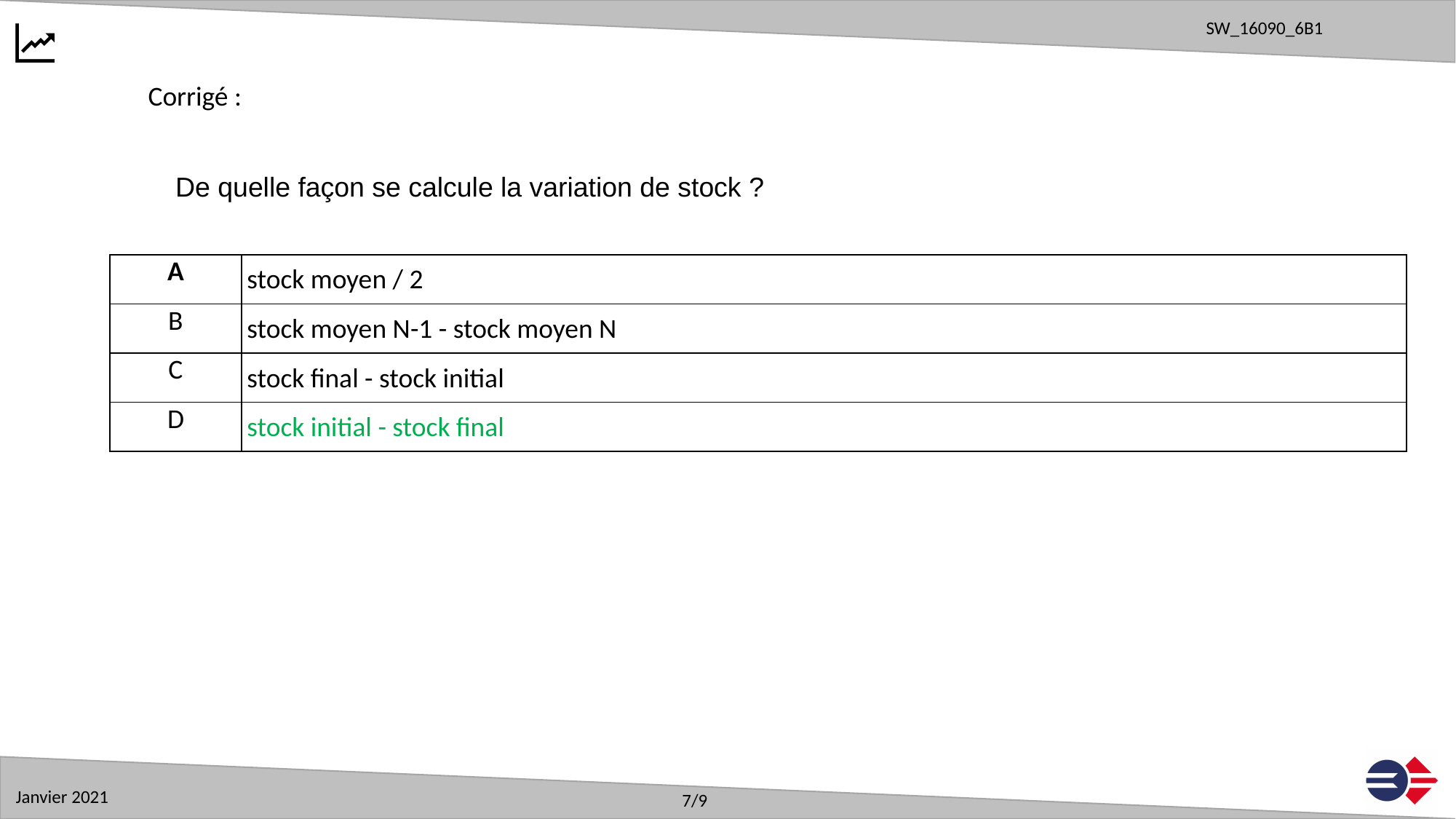

Corrigé :
De quelle façon se calcule la variation de stock ?
| A | stock moyen / 2 |
| --- | --- |
| B | stock moyen N-1 - stock moyen N |
| C | stock final - stock initial |
| D | stock initial - stock final |